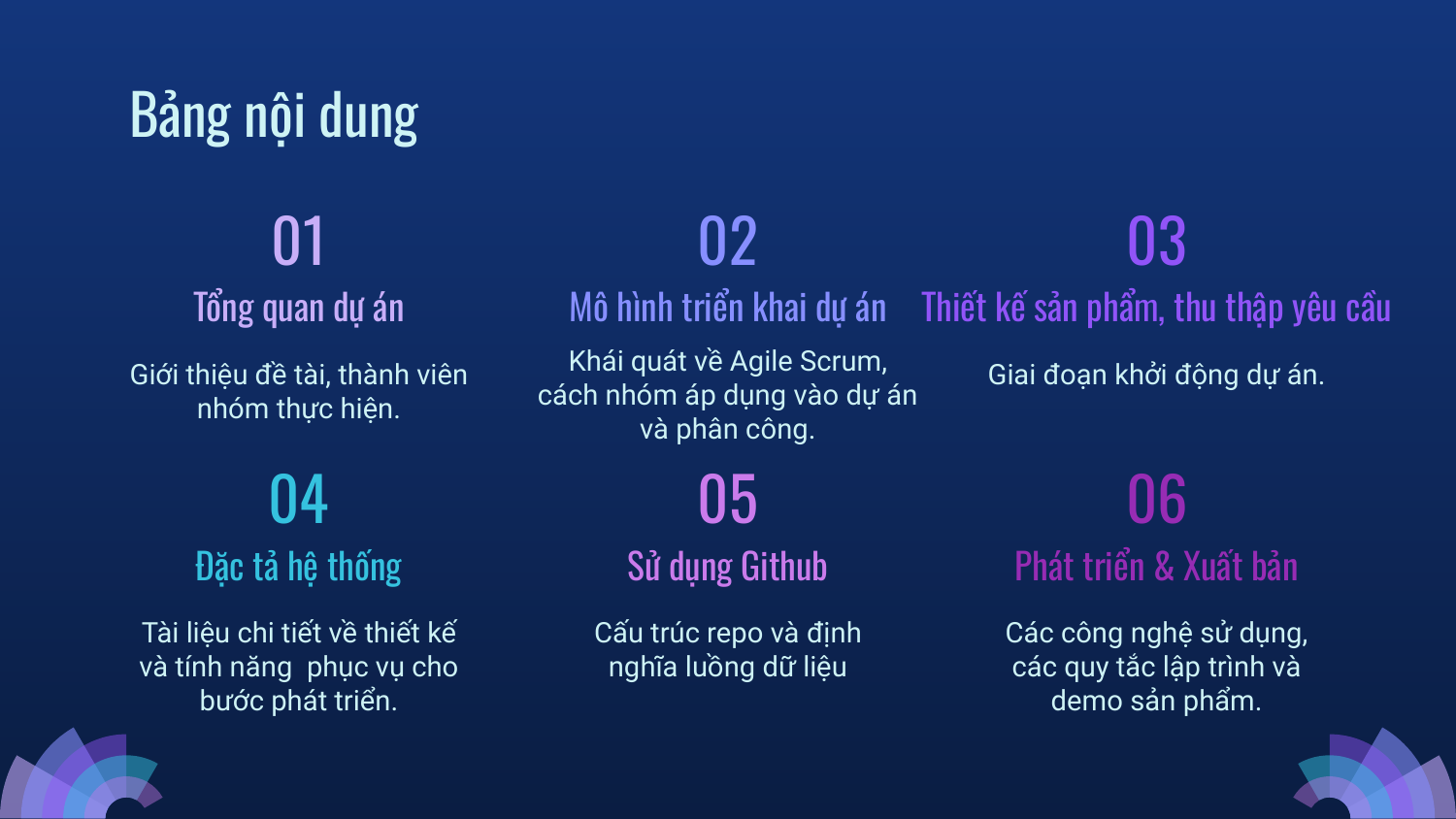

# Bảng nội dung
01
02
03
Tổng quan dự án
Mô hình triển khai dự án
Thiết kế sản phẩm, thu thập yêu cầu
Khái quát về Agile Scrum, cách nhóm áp dụng vào dự án và phân công.

Giai đoạn khởi động dự án.
Giới thiệu đề tài, thành viên nhóm thực hiện.
04
05
06
Phát triển & Xuất bản
Đặc tả hệ thống
Sử dụng Github
Tài liệu chi tiết về thiết kế và tính năng  phục vụ cho bước phát triển.
Cấu trúc repo và định nghĩa luồng dữ liệu
Các công nghệ sử dụng, các quy tắc lập trình và demo sản phẩm.